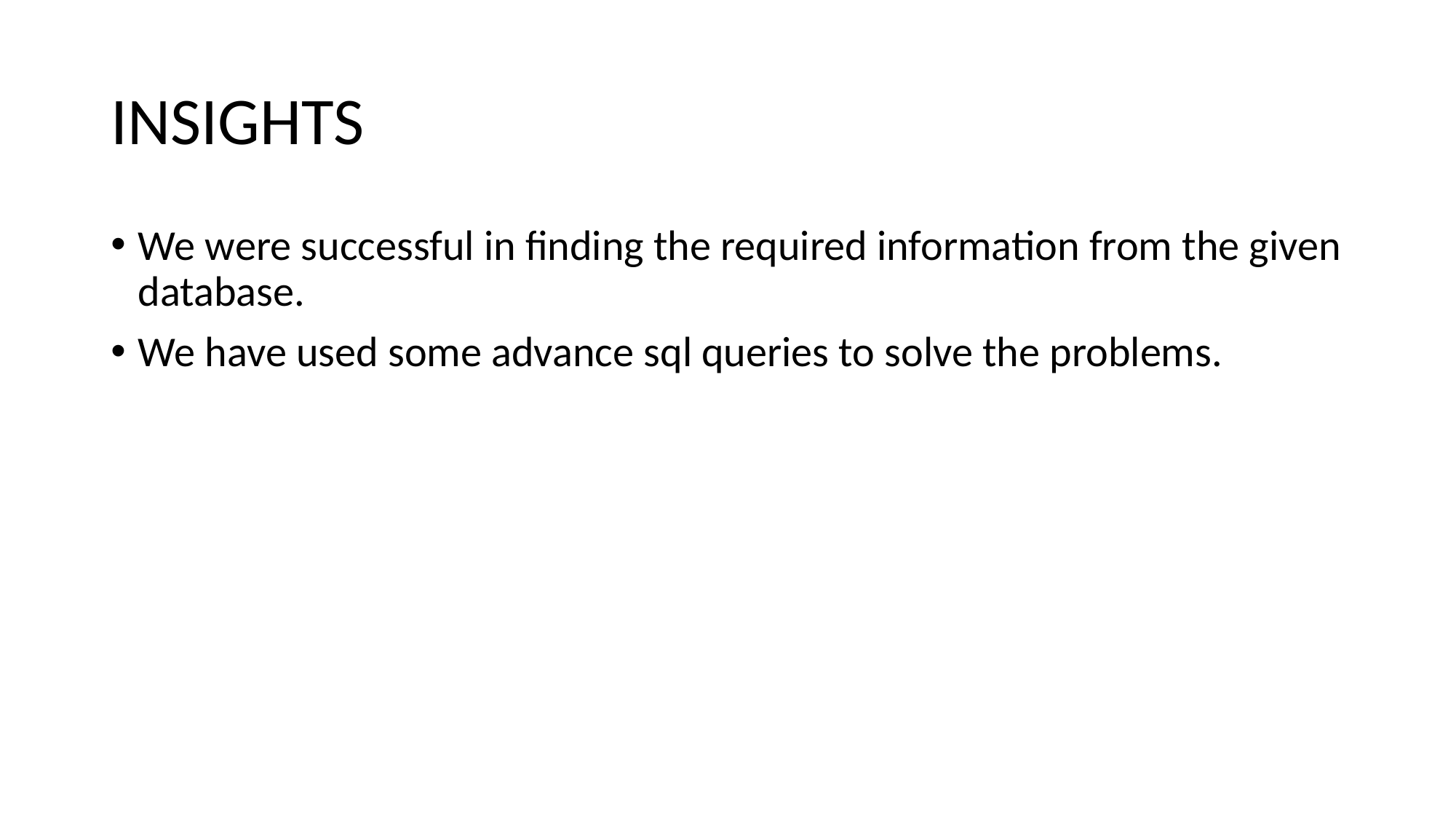

# INSIGHTS
We were successful in finding the required information from the given database.
We have used some advance sql queries to solve the problems.